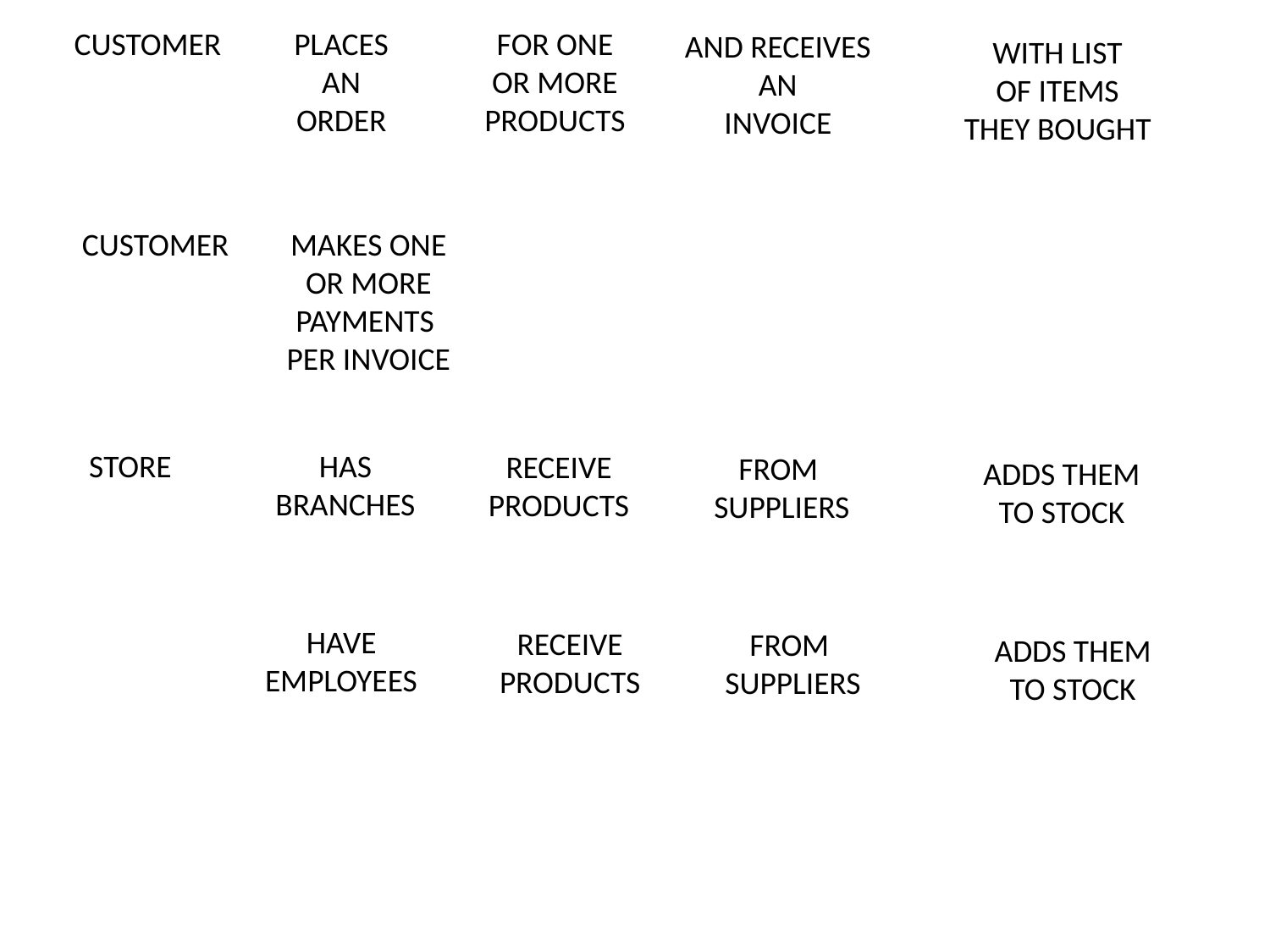

CUSTOMER
PLACES
AN
ORDER
FOR ONE
OR MORE
PRODUCTS
AND RECEIVES
AN
INVOICE
WITH LIST
OF ITEMS
THEY BOUGHT
MAKES ONE
OR MORE
PAYMENTS
PER INVOICE
CUSTOMER
STORE
HAS
BRANCHES
RECEIVE
PRODUCTS
FROM
SUPPLIERS
ADDS THEM
TO STOCK
HAVE
EMPLOYEES
RECEIVE
PRODUCTS
FROM
SUPPLIERS
ADDS THEM
TO STOCK